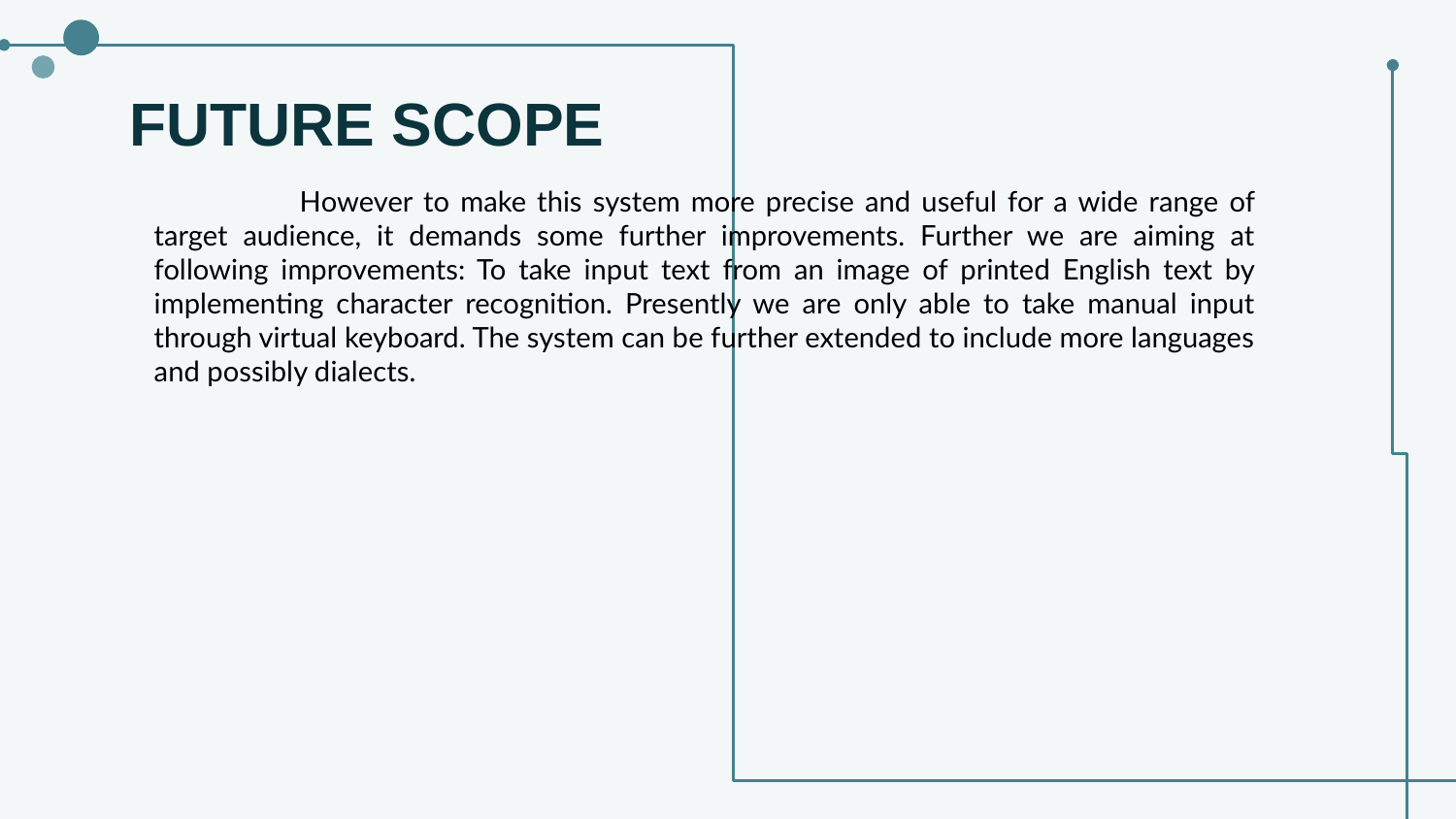

# FUTURE SCOPE
	However to make this system more precise and useful for a wide range of target audience, it demands some further improvements. Further we are aiming at following improvements: To take input text from an image of printed English text by implementing character recognition. Presently we are only able to take manual input through virtual keyboard. The system can be further extended to include more languages and possibly dialects.